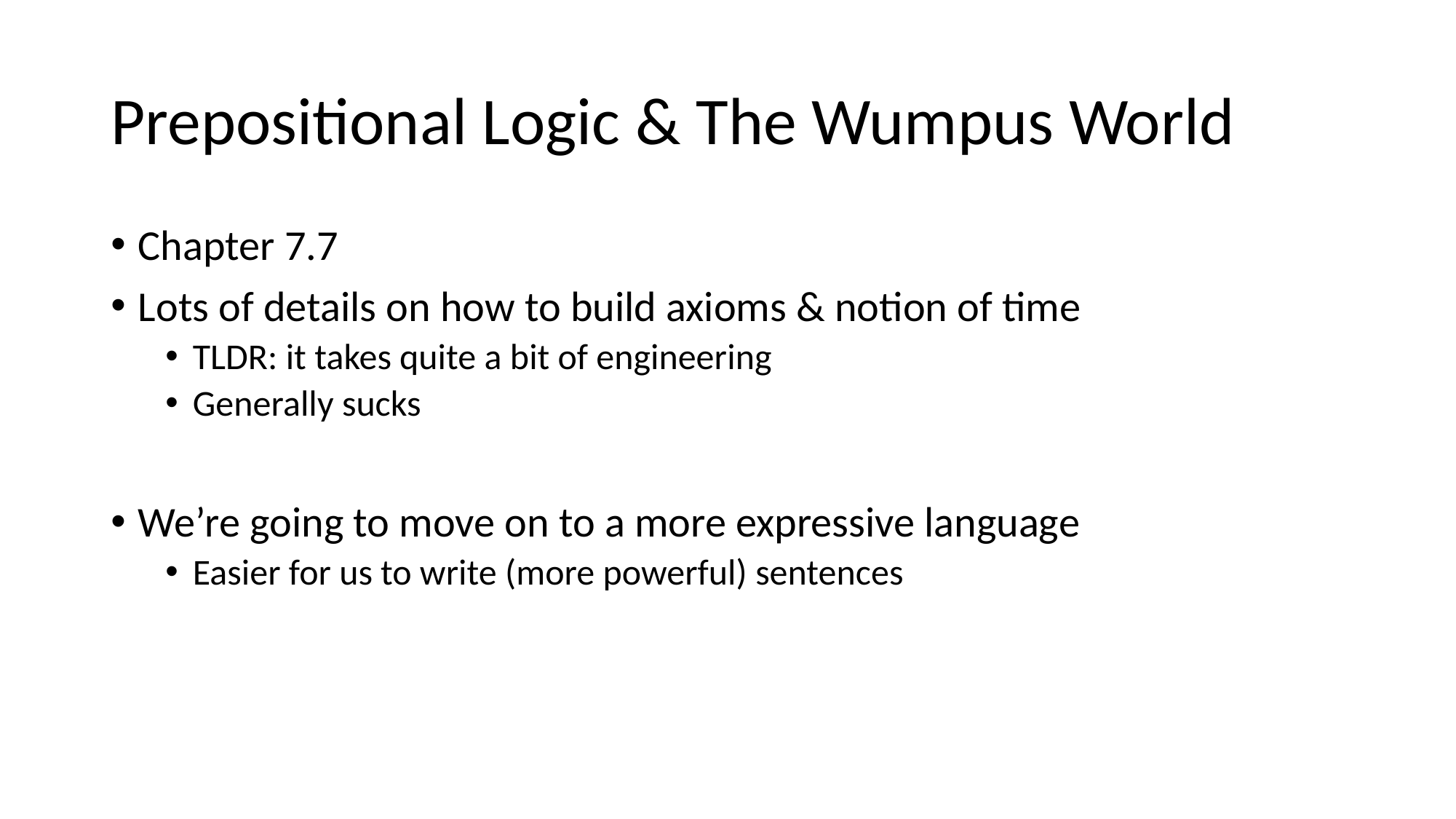

# Prepositional Logic & The Wumpus World
Chapter 7.7
Lots of details on how to build axioms & notion of time
TLDR: it takes quite a bit of engineering
Generally sucks

We’re going to move on to a more expressive language
Easier for us to write (more powerful) sentences